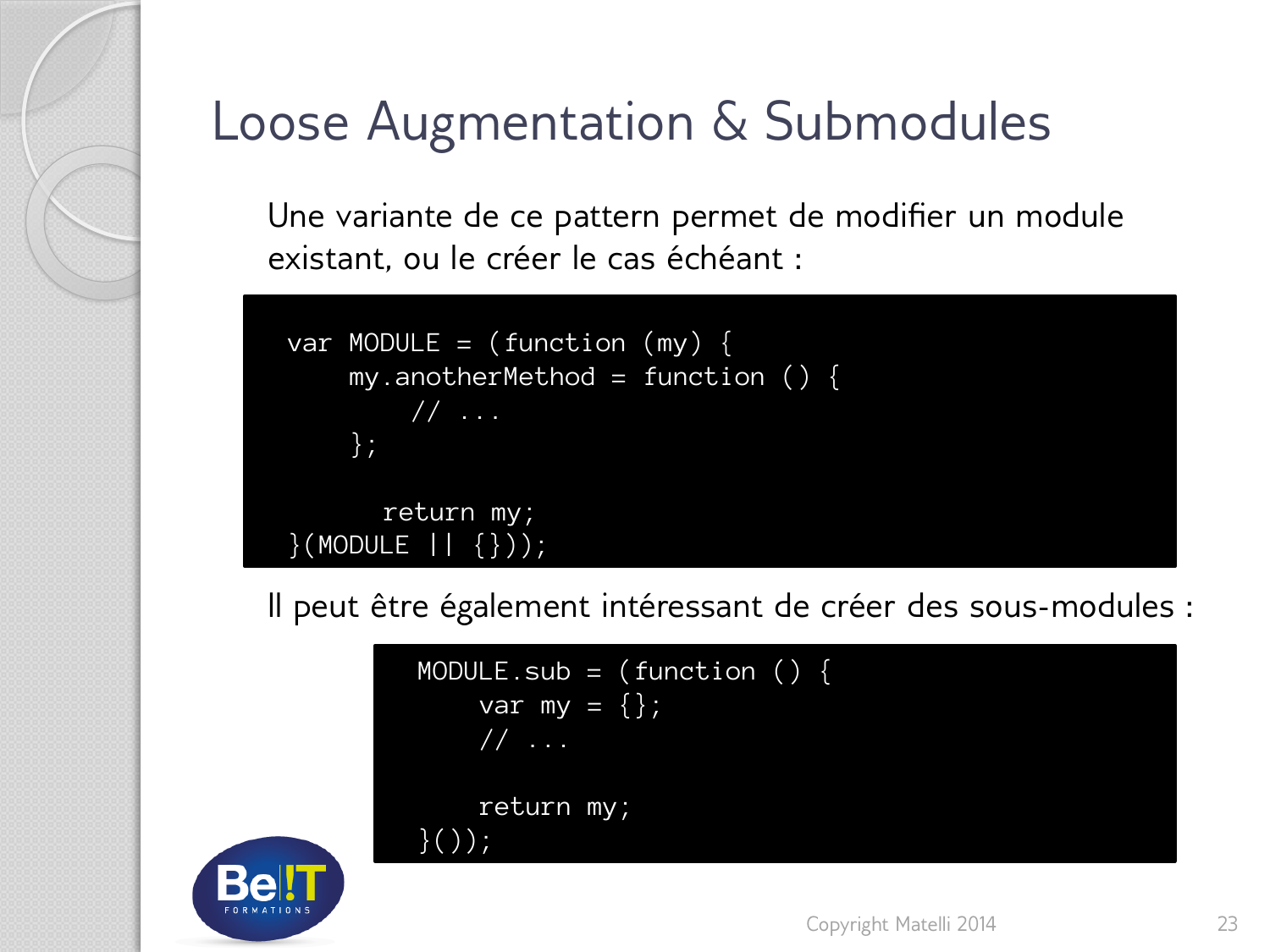

# Loose Augmentation & Submodules
Une variante de ce pattern permet de modifier un module existant, ou le créer le cas échéant :

Il peut être également intéressant de créer des sous-modules :

  var MODULE = (function (my) {
      my.anotherMethod = function () {
          // ...
      };

	return my;
  }(MODULE || {}));
  MODULE.sub = (function () {
      var my = {};
      // ...

      return my;
  }());
Copyright Matelli 2014
23